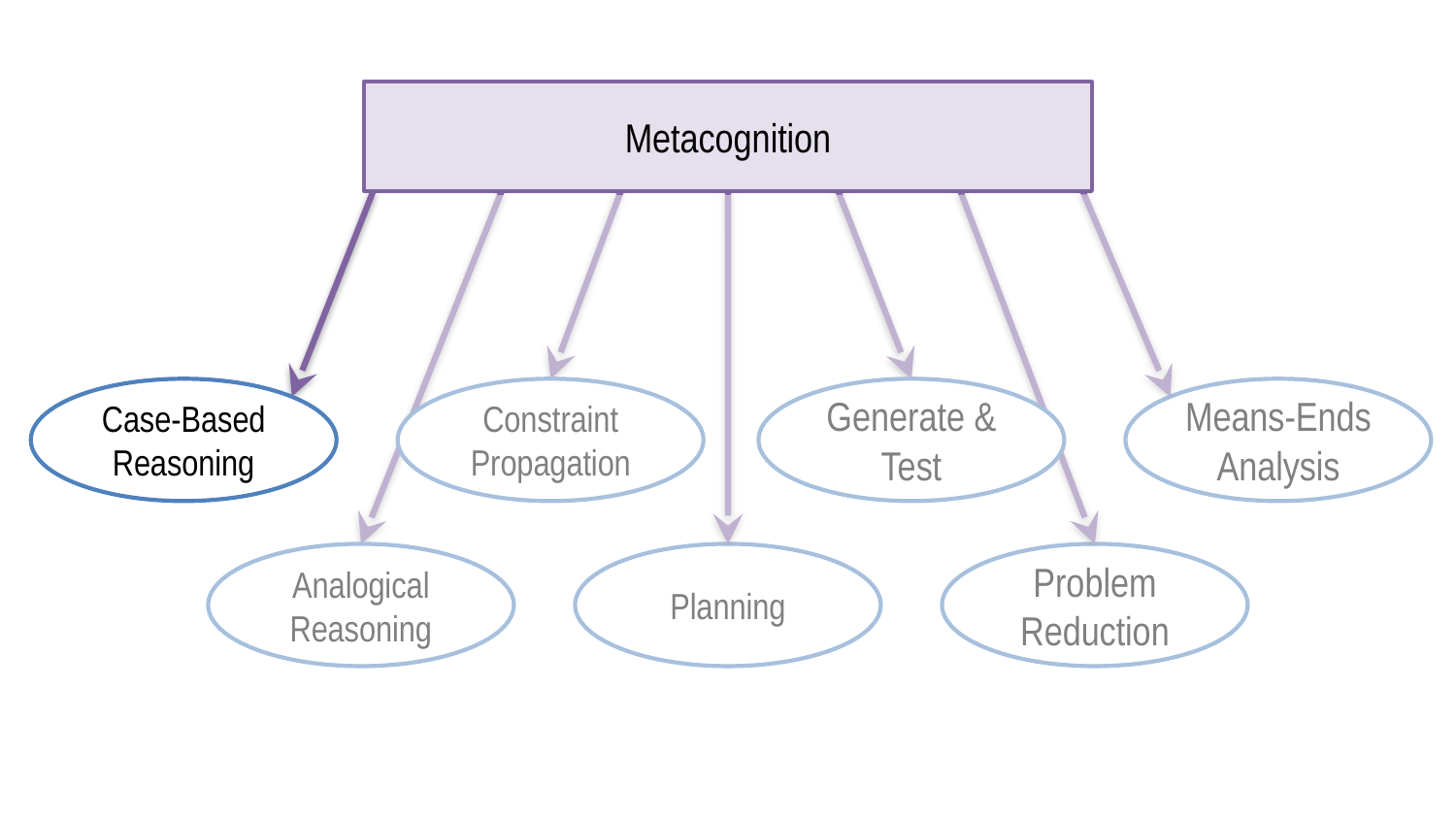

Metacognition

Case-Based Reasoning
Constraint Propagation
Generate & Test
Means-Ends Analysis
Analogical Reasoning
Planning
Problem Reduction